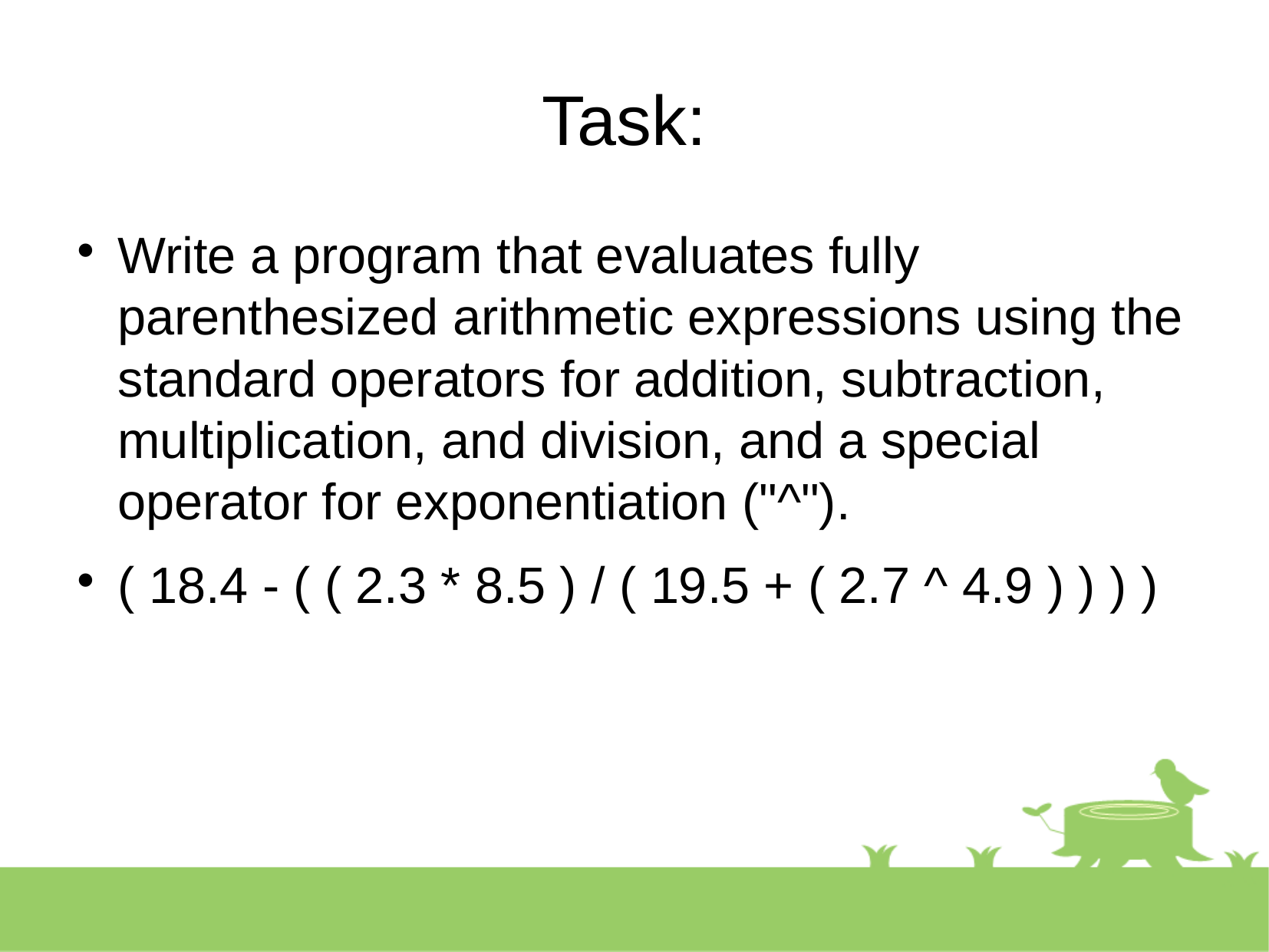

Task:
Write a program that evaluates fully parenthesized arithmetic expressions using the standard operators for addition, subtraction, multiplication, and division, and a special operator for exponentiation ("^").
( 18.4 - ( ( 2.3 * 8.5 ) / ( 19.5 + ( 2.7 ^ 4.9 ) ) ) )